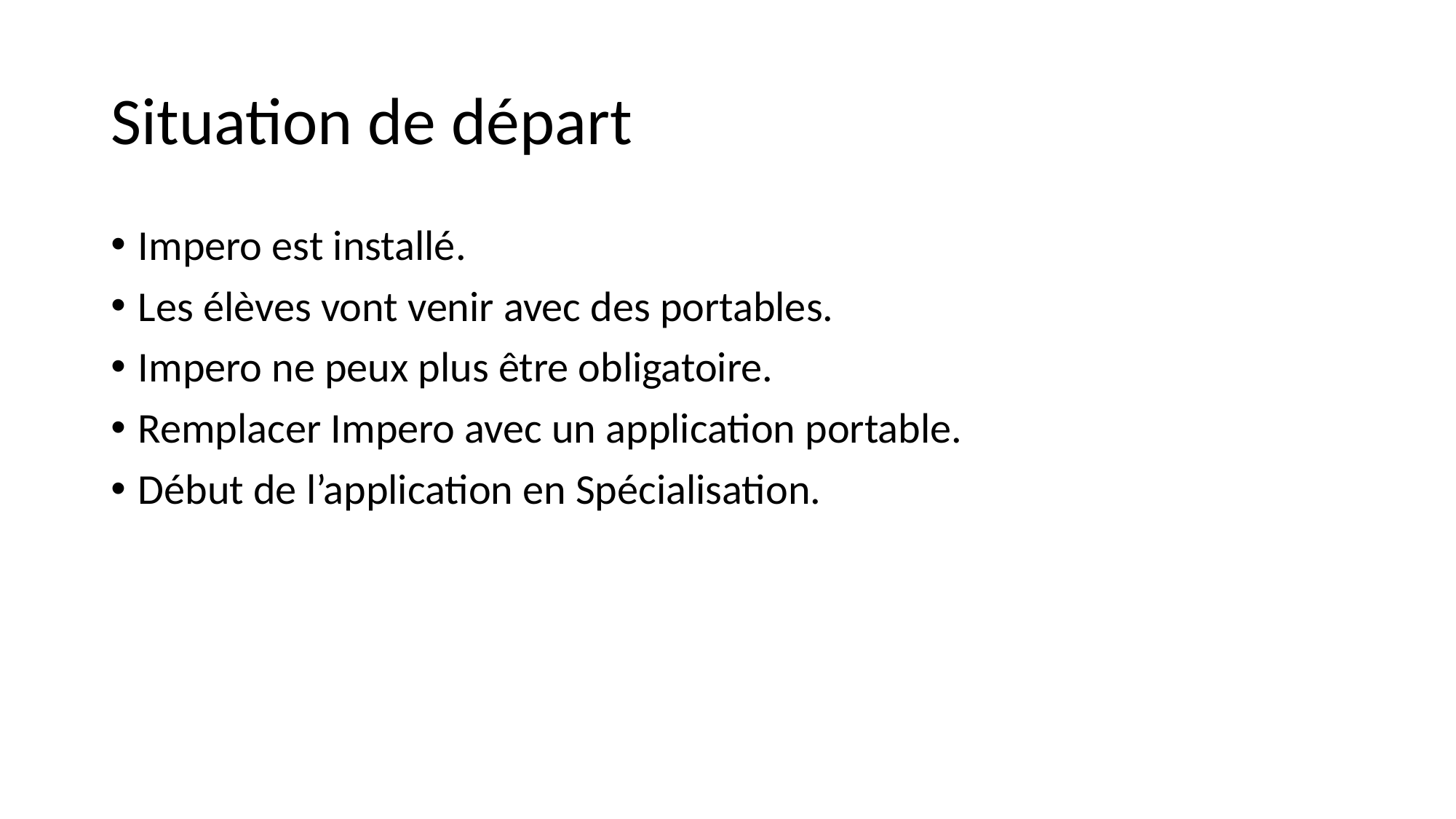

# Situation de départ
Impero est installé.
Les élèves vont venir avec des portables.
Impero ne peux plus être obligatoire.
Remplacer Impero avec un application portable.
Début de l’application en Spécialisation.